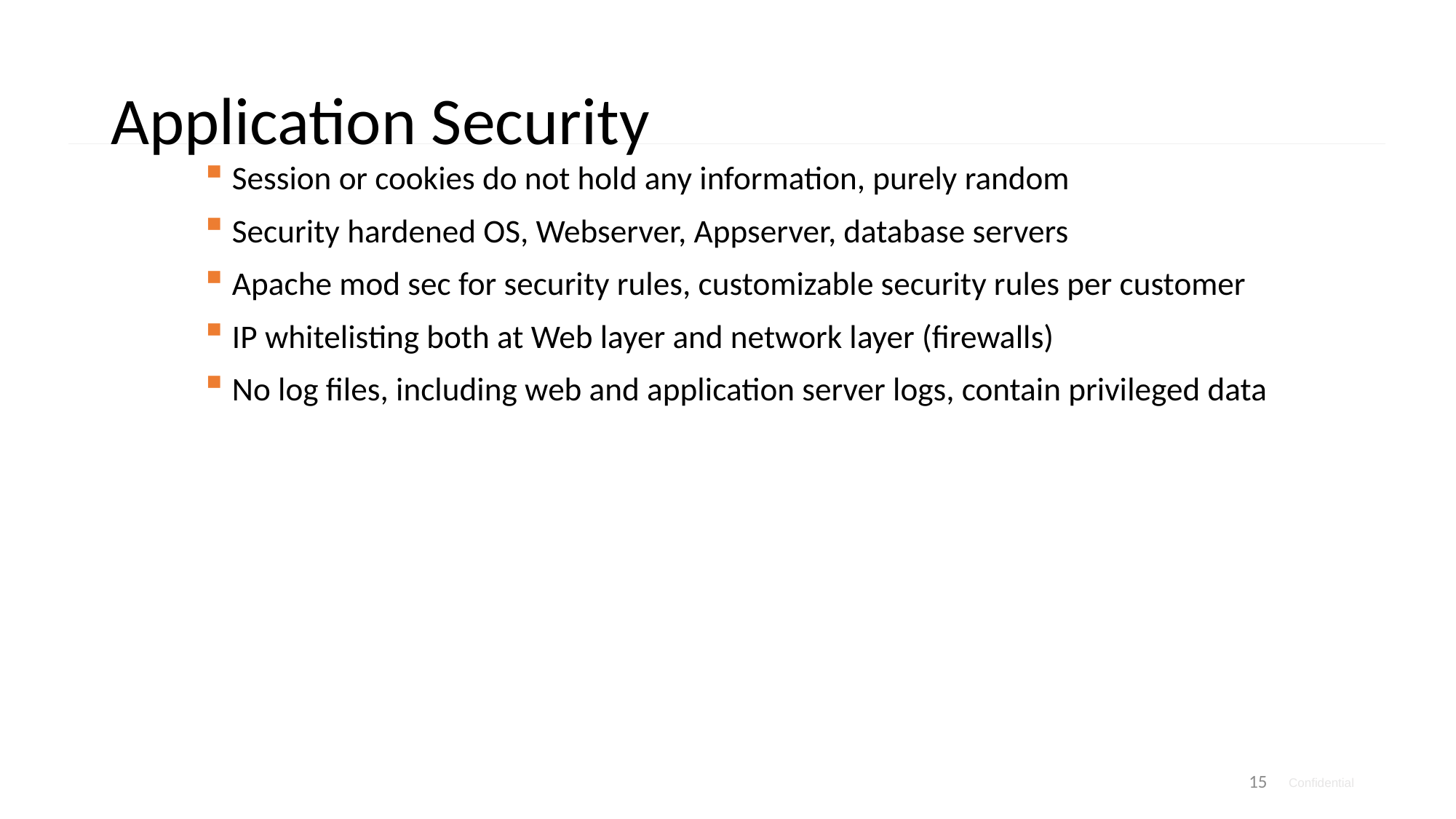

# Application Security
Session or cookies do not hold any information, purely random
Security hardened OS, Webserver, Appserver, database servers
Apache mod sec for security rules, customizable security rules per customer
IP whitelisting both at Web layer and network layer (firewalls)
No log files, including web and application server logs, contain privileged data

15